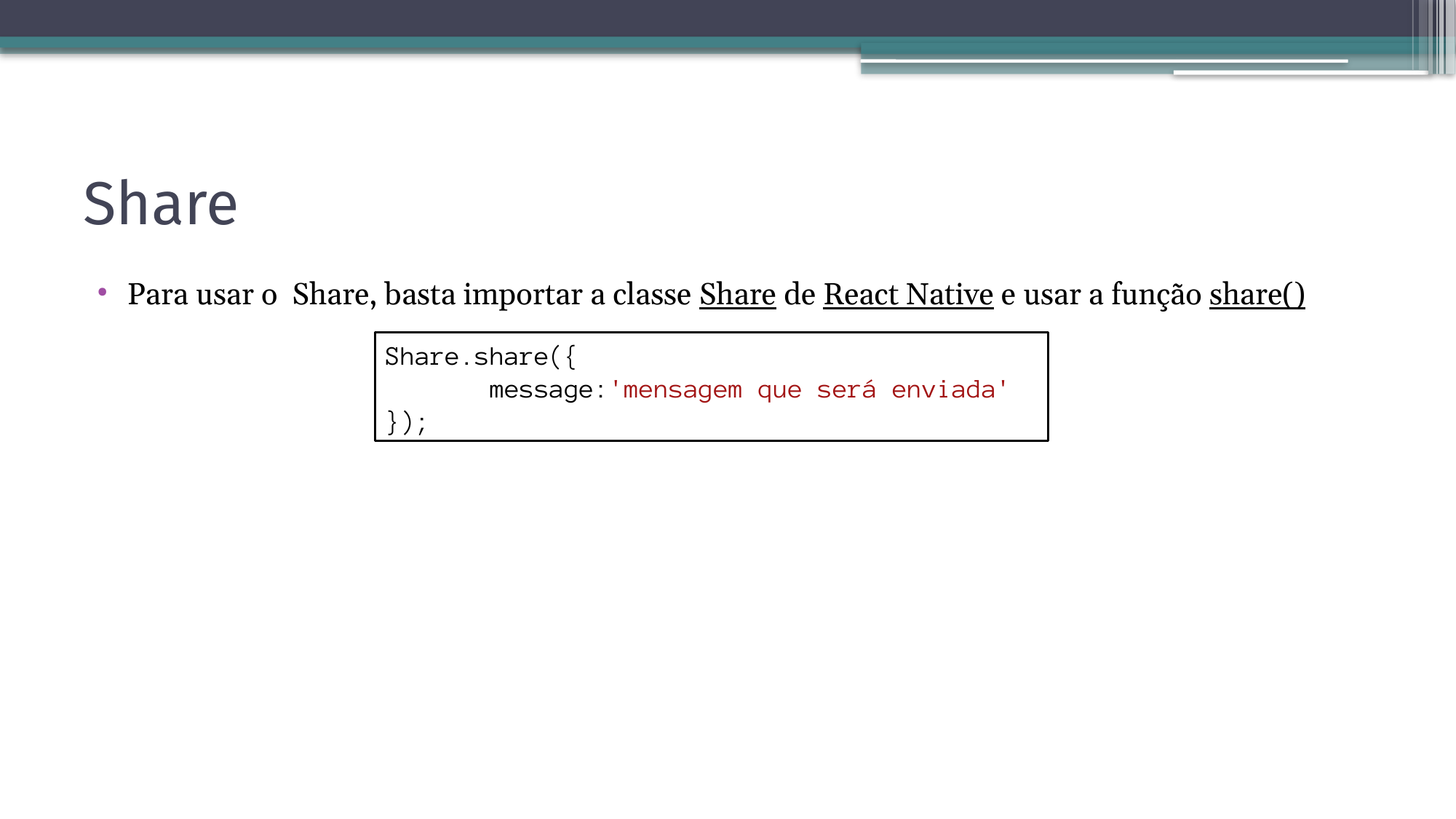

# Share
Para usar o  Share, basta importar a classe Share de React Native e usar a função share()

Share.share({
       message:'mensagem que será enviada'
});